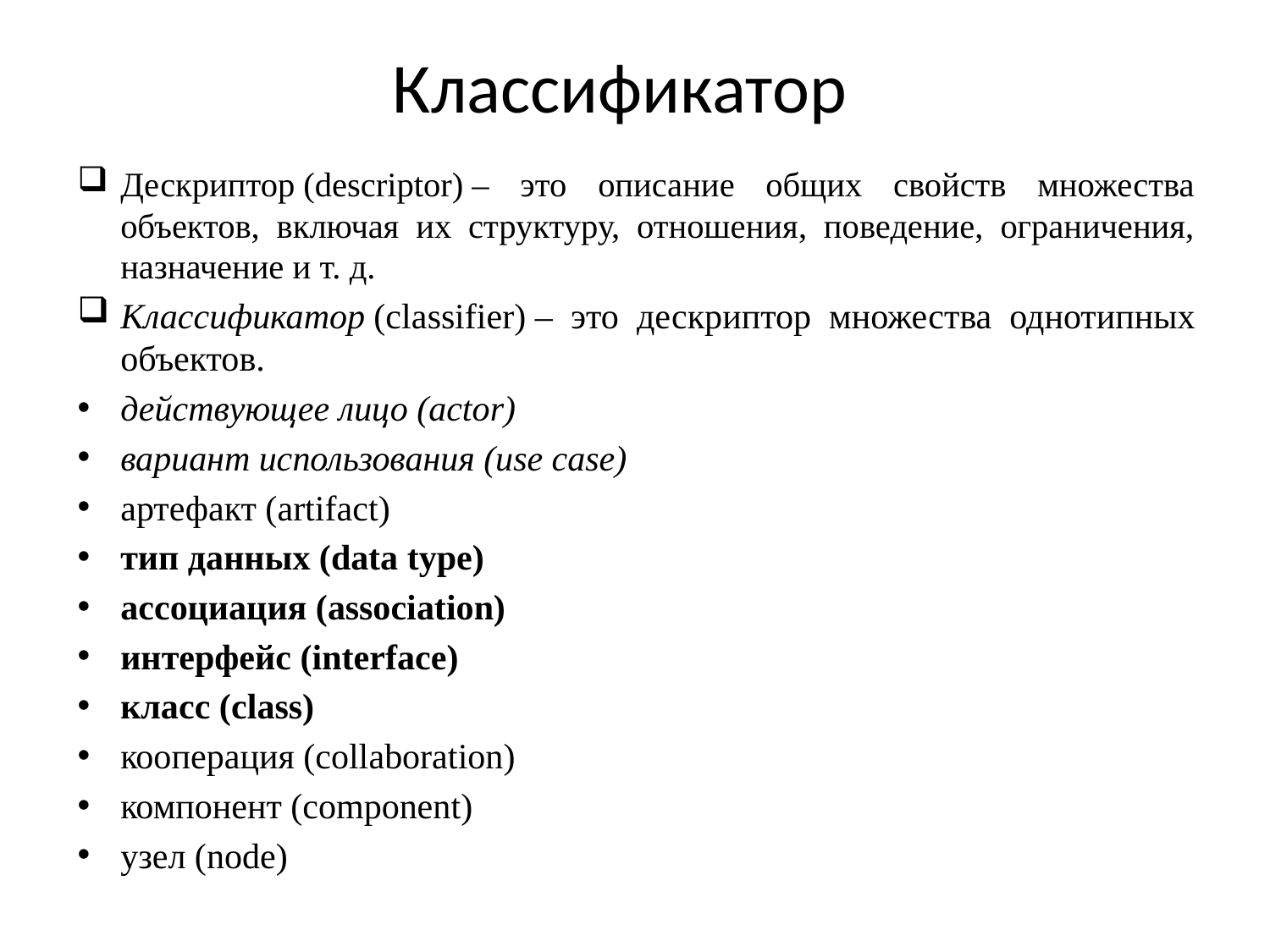

# Классификатор
Дескриптор (descriptor) ‒ это описание общих свойств множества объектов, включая их структуру, отношения, поведение, ограничения, назначение и т. д.
Классификатор (classifier) ‒ это дескриптор множества однотипных объектов.
действующее лицо (actor)
вариант использования (use case)
артефакт (artifact)
тип данных (data type)
ассоциация (association)
интерфейс (interface)
класс (class)
кооперация (collaboration)
компонент (component)
узел (node)